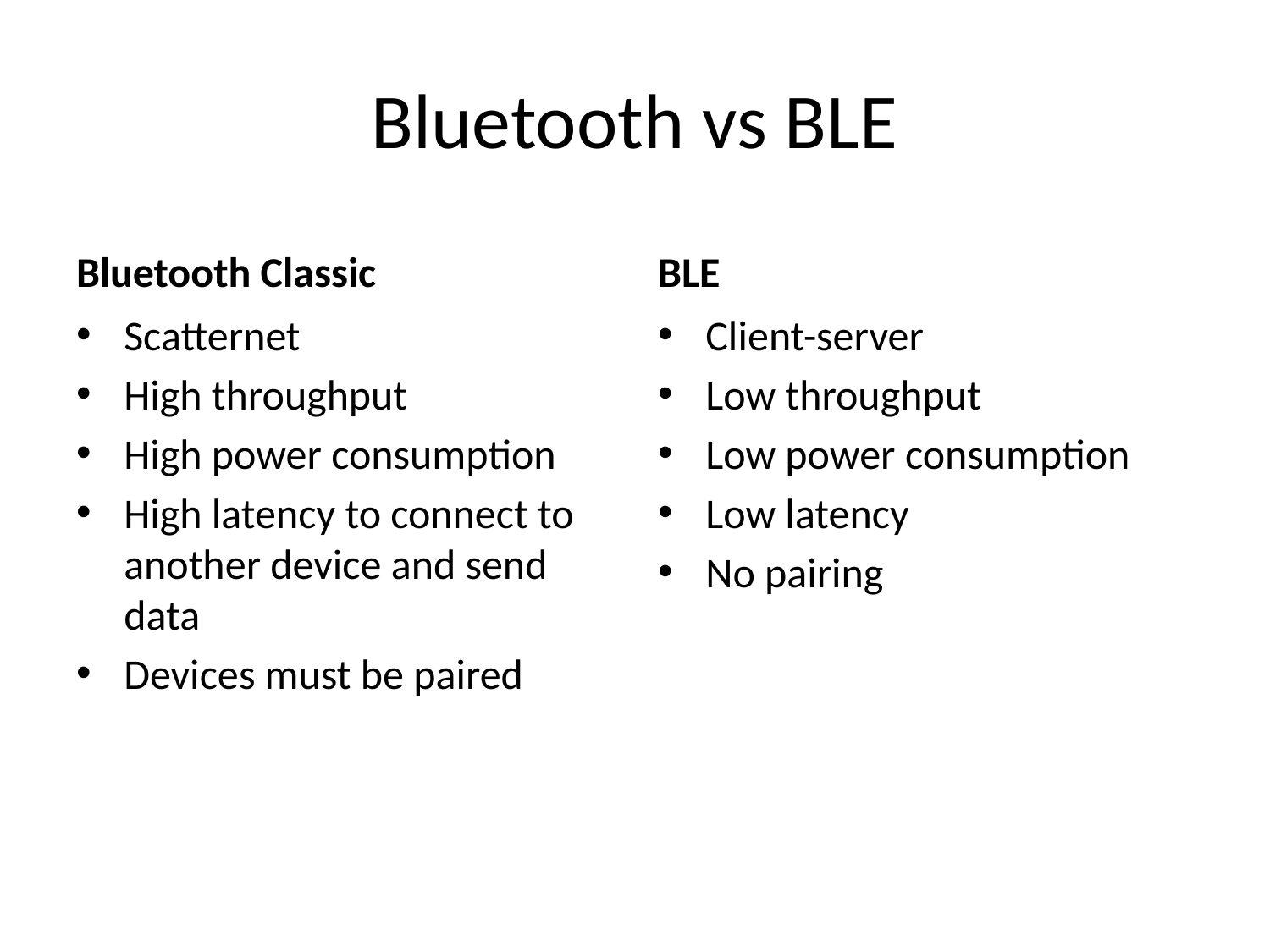

# Bluetooth vs BLE
Bluetooth Classic
BLE
Scatternet
High throughput
High power consumption
High latency to connect to another device and send data
Devices must be paired

Client-server
Low throughput
Low power consumption
Low latency
No pairing